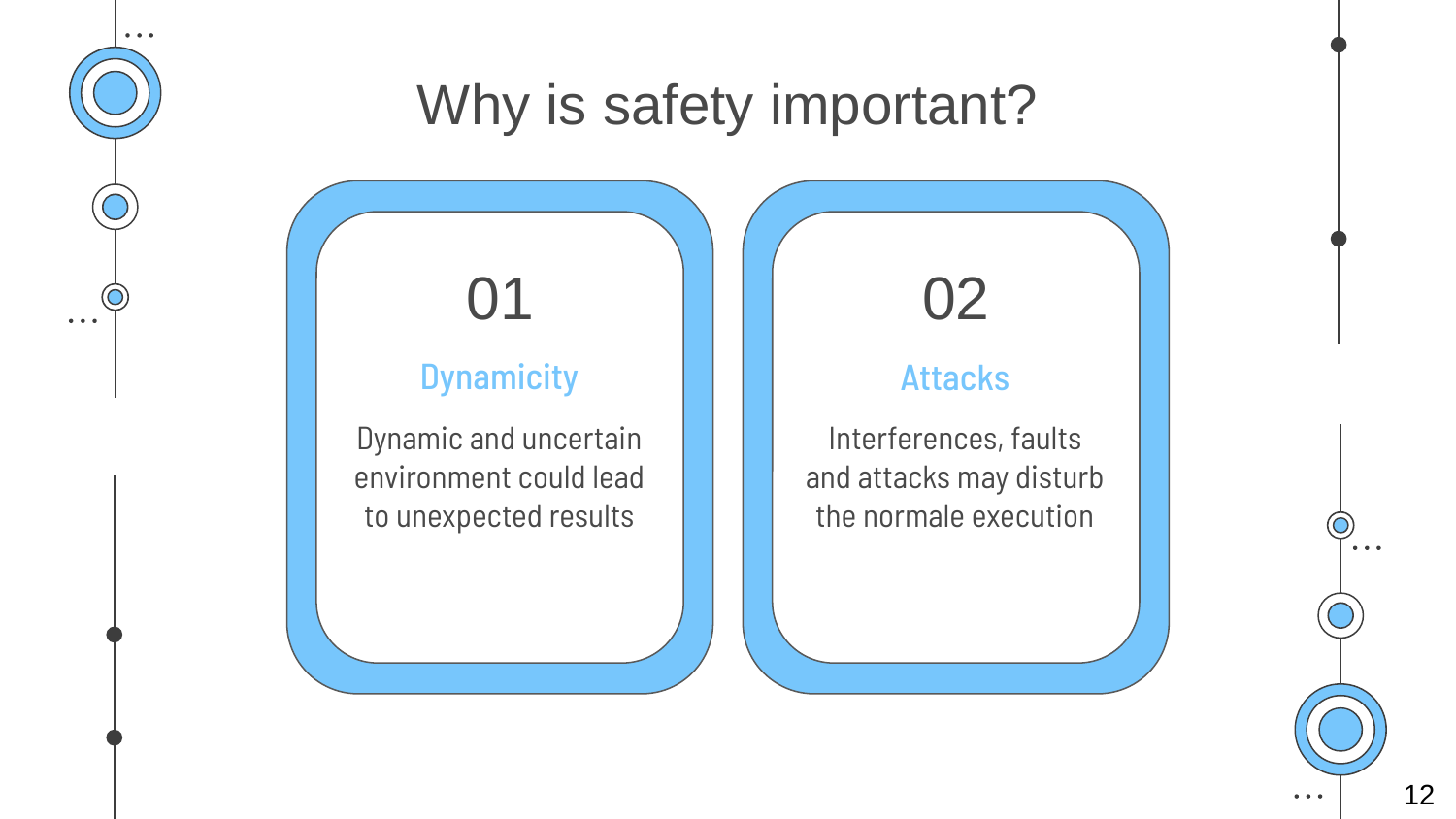

# Why is safety important?

01
02
Dynamicity
Attacks
Dynamic and uncertain environment could lead to unexpected results
Interferences, faults and attacks may disturb the normale execution
12